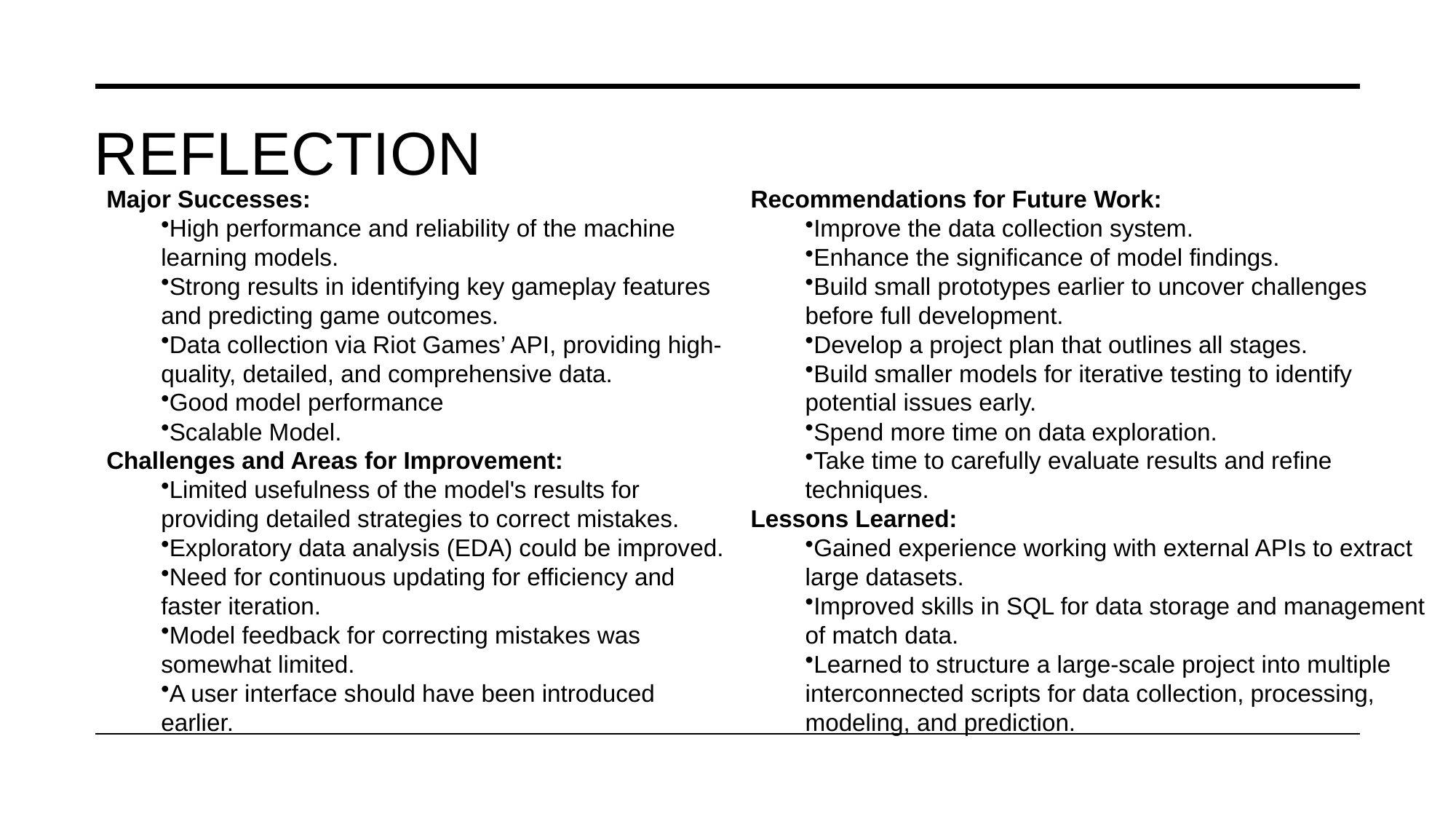

# Reflection
Major Successes:
High performance and reliability of the machine learning models.
Strong results in identifying key gameplay features and predicting game outcomes.
Data collection via Riot Games’ API, providing high-quality, detailed, and comprehensive data.
Good model performance
Scalable Model.
Challenges and Areas for Improvement:
Limited usefulness of the model's results for providing detailed strategies to correct mistakes.
Exploratory data analysis (EDA) could be improved.
Need for continuous updating for efficiency and faster iteration.
Model feedback for correcting mistakes was somewhat limited.
A user interface should have been introduced earlier.

Recommendations for Future Work:
Improve the data collection system.
Enhance the significance of model findings.
Build small prototypes earlier to uncover challenges before full development.
Develop a project plan that outlines all stages.
Build smaller models for iterative testing to identify potential issues early.
Spend more time on data exploration.
Take time to carefully evaluate results and refine techniques.
Lessons Learned:
Gained experience working with external APIs to extract large datasets.
Improved skills in SQL for data storage and management of match data.
Learned to structure a large-scale project into multiple interconnected scripts for data collection, processing, modeling, and prediction.